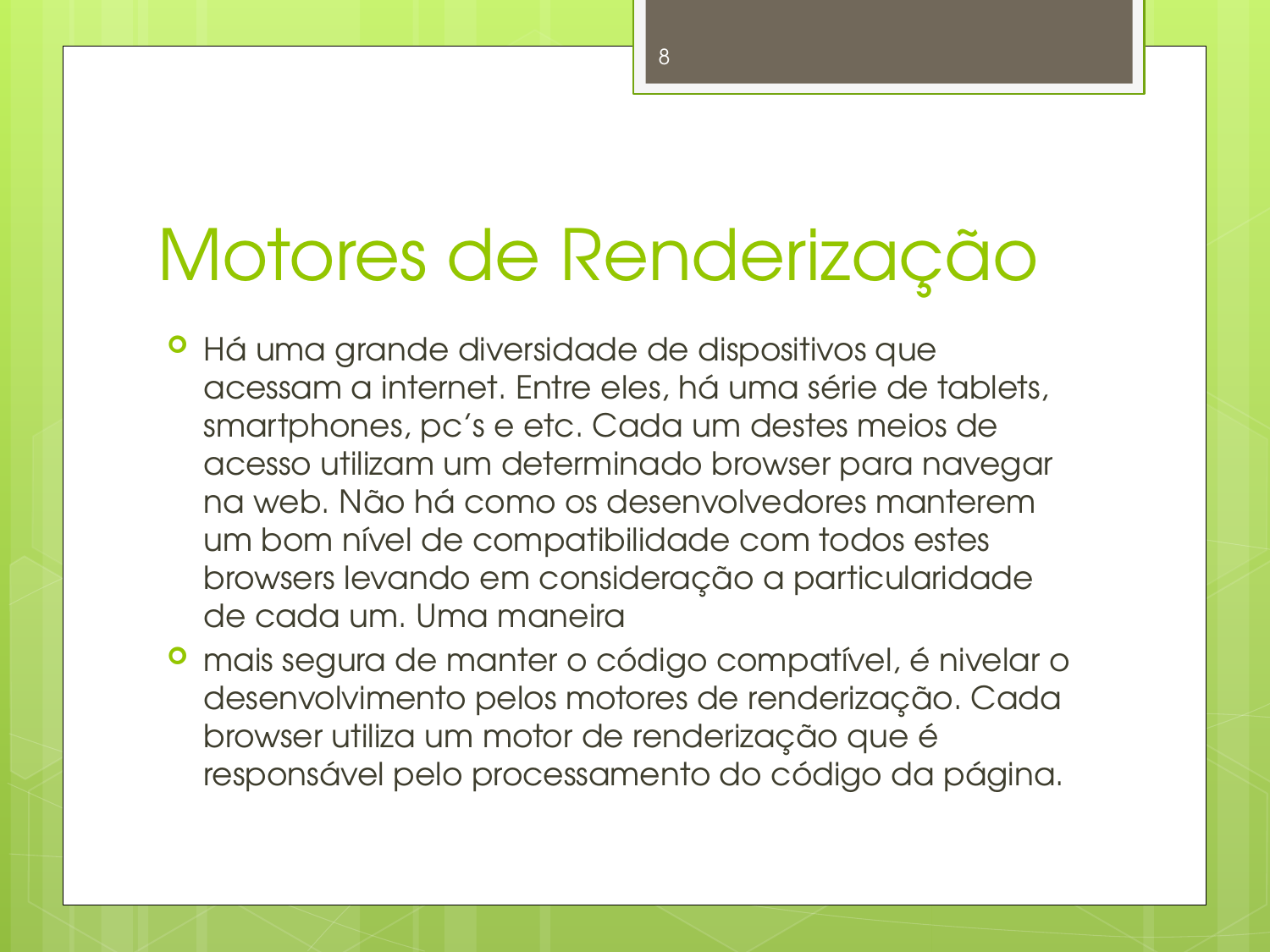

8
# Motores de Renderização
Há uma grande diversidade de dispositivos que acessam a internet. Entre eles, há uma série de tablets, smartphones, pc’s e etc. Cada um destes meios de acesso utilizam um determinado browser para navegar na web. Não há como os desenvolvedores manterem um bom nível de compatibilidade com todos estes browsers levando em consideração a particularidade de cada um. Uma maneira
mais segura de manter o código compatível, é nivelar o desenvolvimento pelos motores de renderização. Cada browser utiliza um motor de renderização que é responsável pelo processamento do código da página.